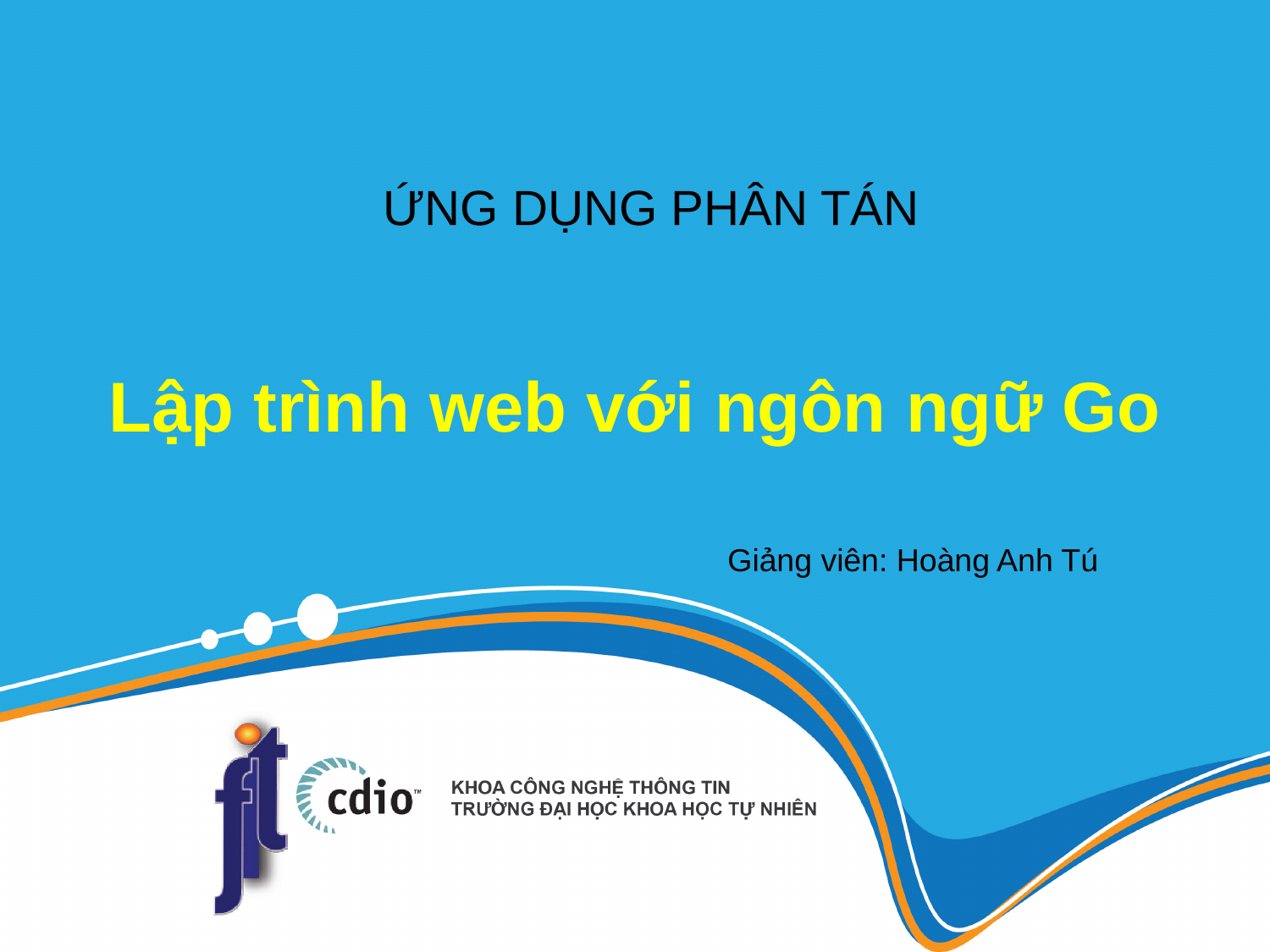

ỨNG DỤNG PHÂN TÁN
# Lập trình web với ngôn ngữ Go
Giảng viên: Hoàng Anh Tú